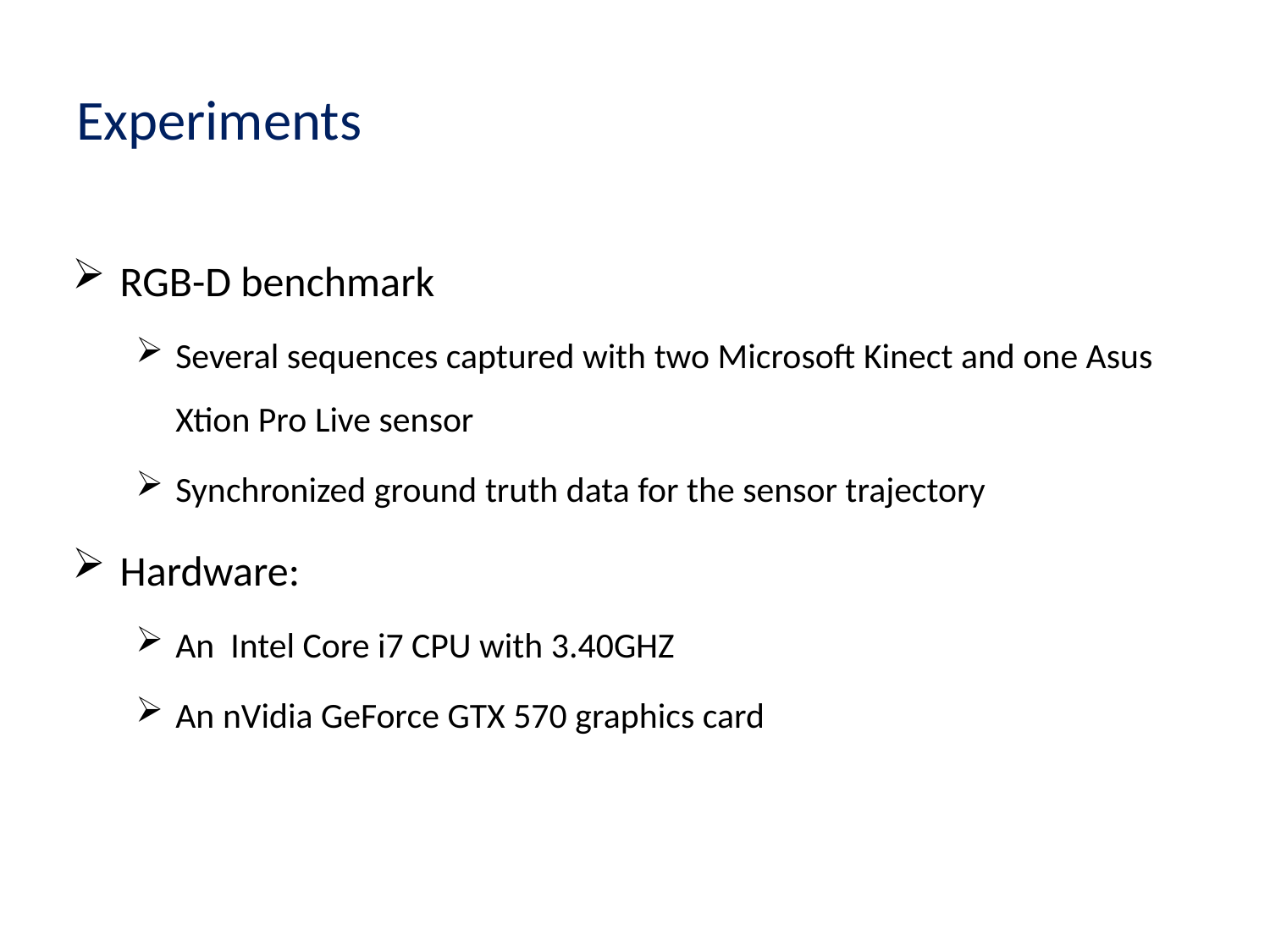

# Experiments
RGB-D benchmark
Several sequences captured with two Microsoft Kinect and one Asus Xtion Pro Live sensor
Synchronized ground truth data for the sensor trajectory
Hardware:
An  Intel Core i7 CPU with 3.40GHZ
An nVidia GeForce GTX 570 graphics card